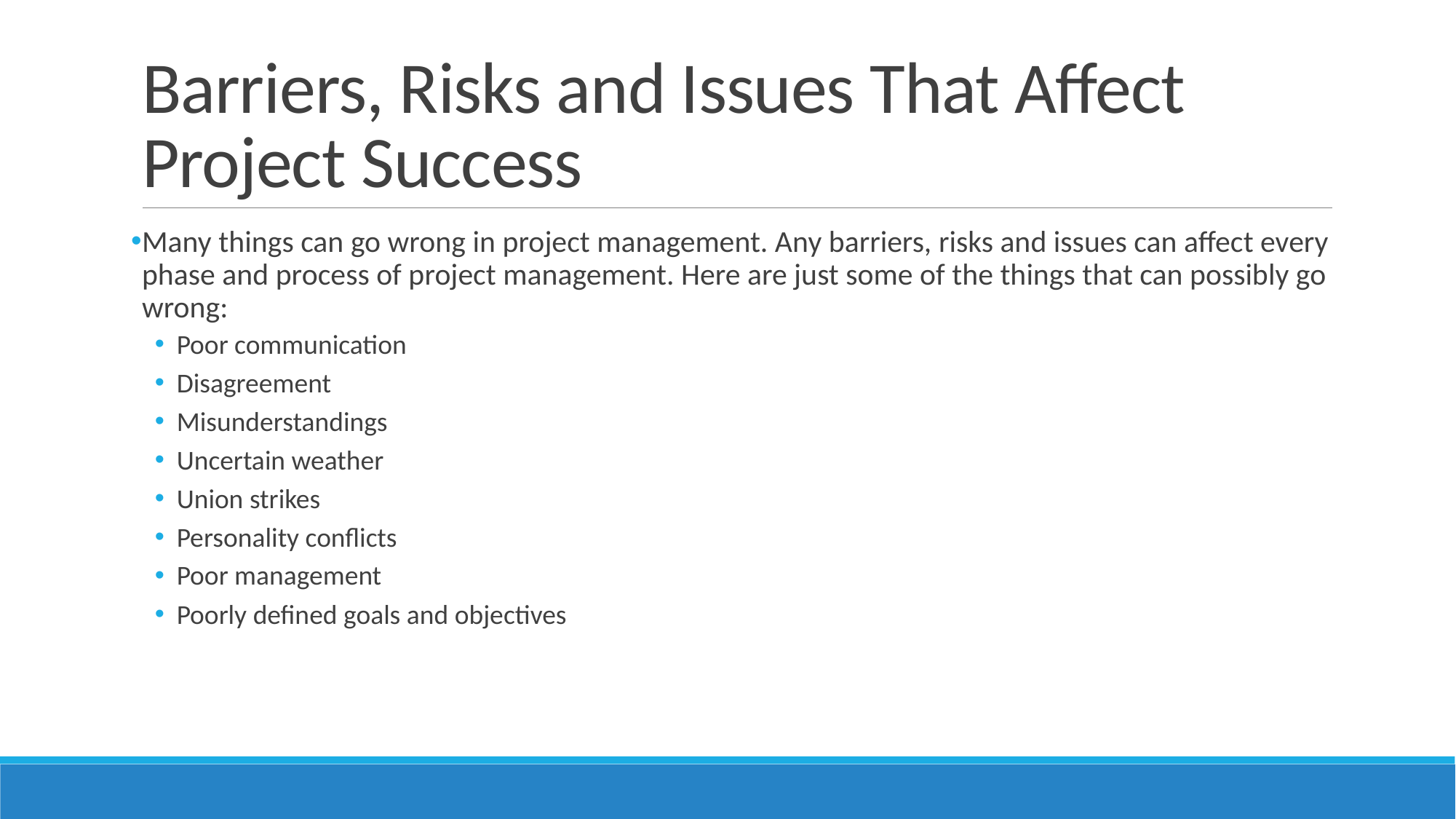

# Barriers, Risks and Issues That Affect Project Success
Many things can go wrong in project management. Any barriers, risks and issues can affect every phase and process of project management. Here are just some of the things that can possibly go wrong:
Poor communication
Disagreement
Misunderstandings
Uncertain weather
Union strikes
Personality conflicts
Poor management
Poorly defined goals and objectives